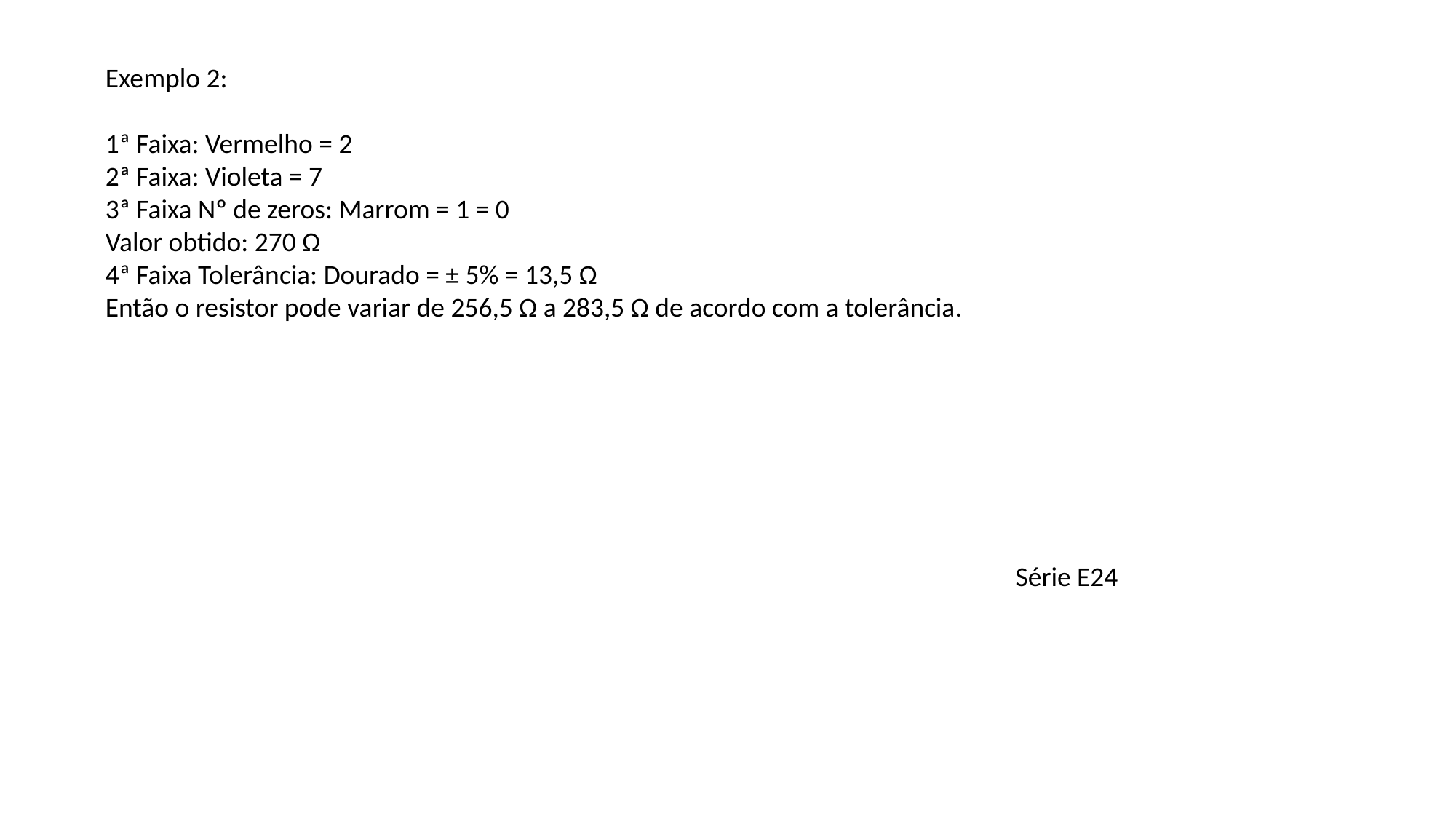

Exemplo 2:

1ª Faixa: Vermelho = 2
2ª Faixa: Violeta = 7
3ª Faixa Nº de zeros: Marrom = 1 = 0
Valor obtido: 270 Ω
4ª Faixa Tolerância: Dourado = ± 5% = 13,5 Ω
Então o resistor pode variar de 256,5 Ω a 283,5 Ω de acordo com a tolerância.

Série E24